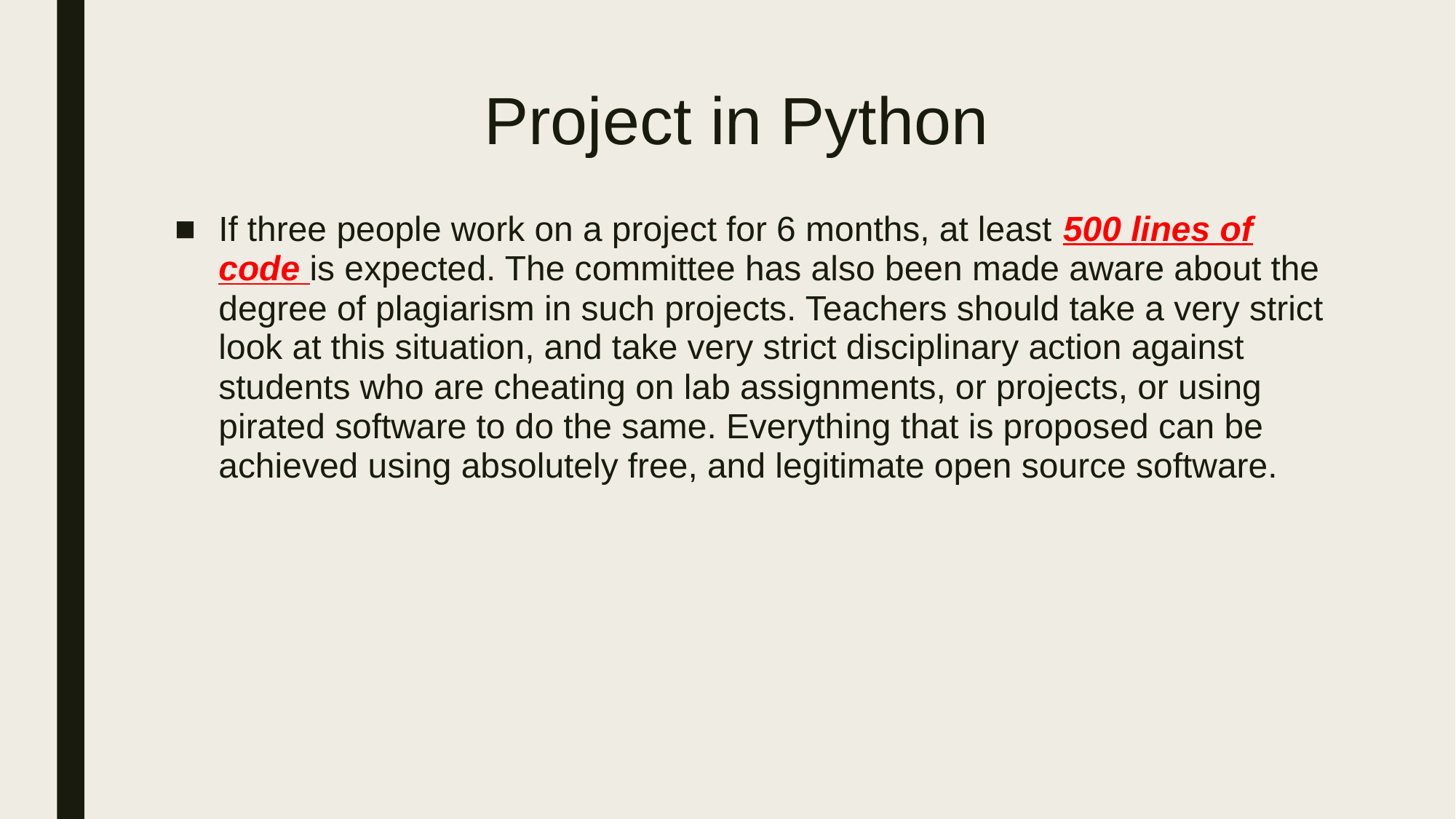

# Project in Python
If three people work on a project for 6 months, at least 500 lines of code is expected. The committee has also been made aware about the degree of plagiarism in such projects. Teachers should take a very strict look at this situation, and take very strict disciplinary action against students who are cheating on lab assignments, or projects, or using pirated software to do the same. Everything that is proposed can be achieved using absolutely free, and legitimate open source software.